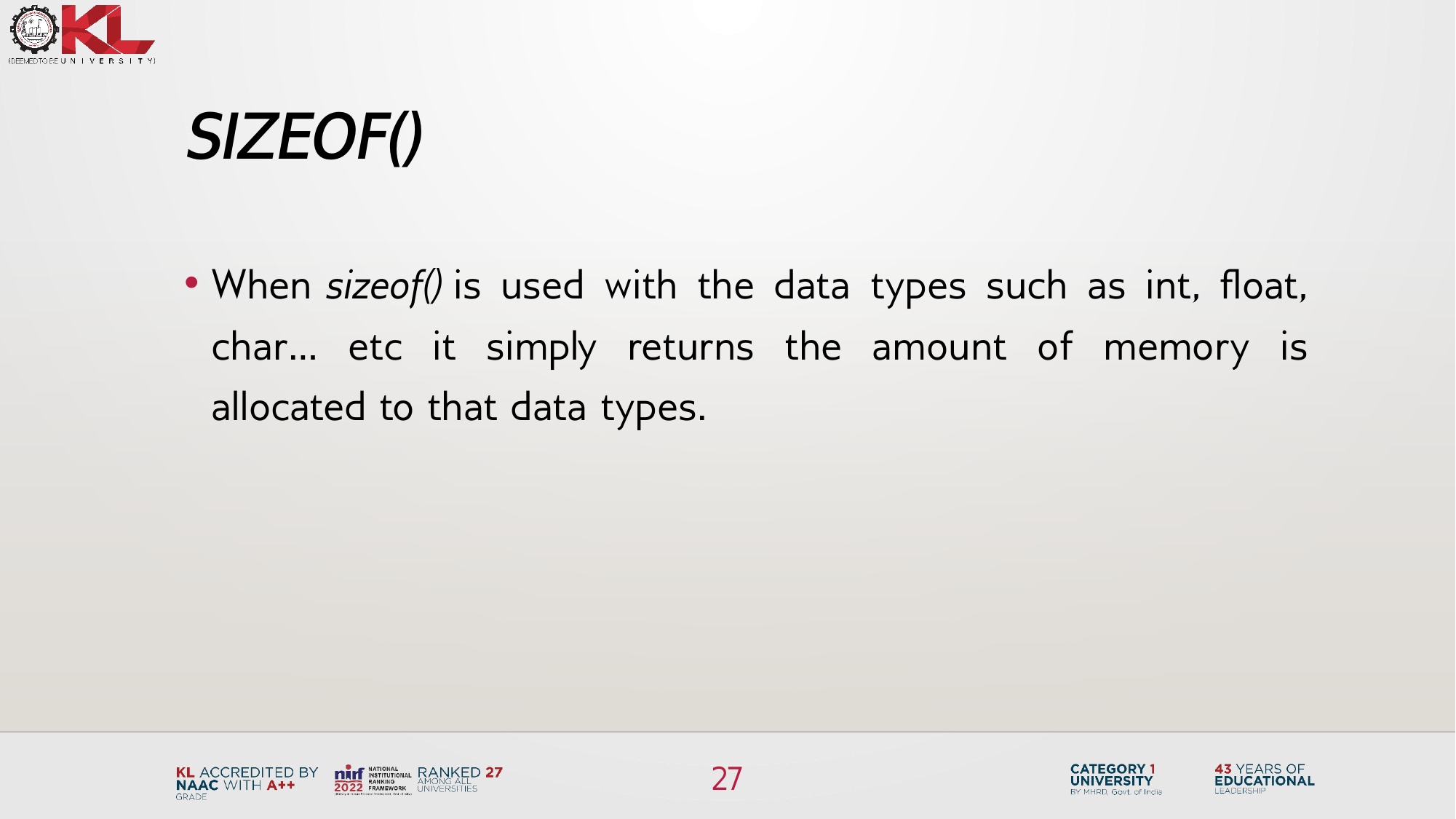

# Sizeof()
When sizeof() is used with the data types such as int, float, char… etc it simply returns the amount of memory is allocated to that data types.

27